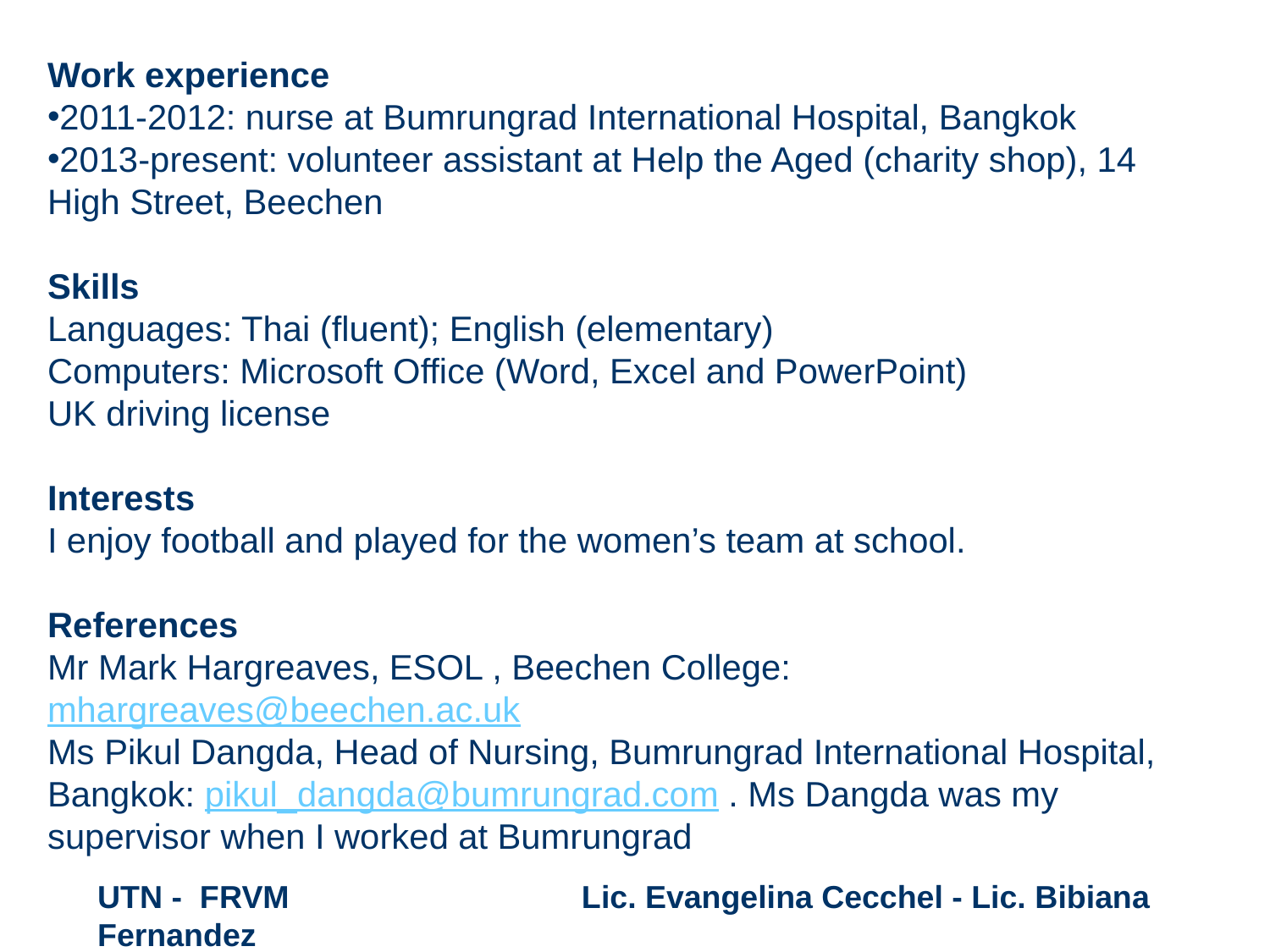

Work experience
2011-2012: nurse at Bumrungrad International Hospital, Bangkok
2013-present: volunteer assistant at Help the Aged (charity shop), 14 High Street, Beechen

Skills
Languages: Thai (fluent); English (elementary)
Computers: Microsoft Office (Word, Excel and PowerPoint)
UK driving license

Interests
I enjoy football and played for the women’s team at school.

References
Mr Mark Hargreaves, ESOL , Beechen College: mhargreaves@beechen.ac.uk
Ms Pikul Dangda, Head of Nursing, Bumrungrad International Hospital, Bangkok: pikul_dangda@bumrungrad.com . Ms Dangda was my supervisor when I worked at Bumrungrad
UTN -  FRVM                                 Lic. Evangelina Cecchel - Lic. Bibiana Fernandez